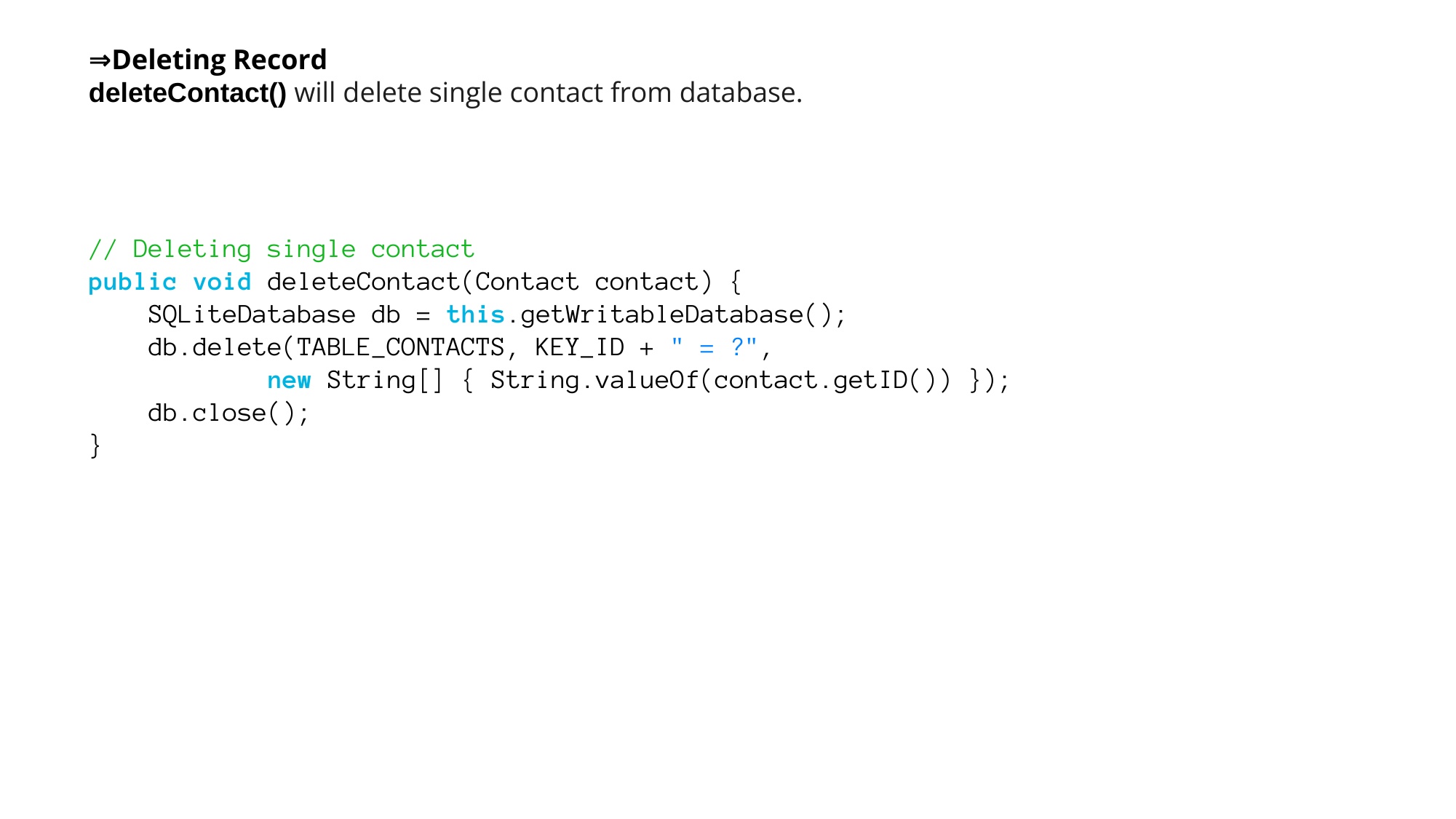

⇒Deleting Record
deleteContact() will delete single contact from database.
// Deleting single contact
public void deleteContact(Contact contact) {
    SQLiteDatabase db = this.getWritableDatabase();
    db.delete(TABLE_CONTACTS, KEY_ID + " = ?",
            new String[] { String.valueOf(contact.getID()) });
    db.close();
}